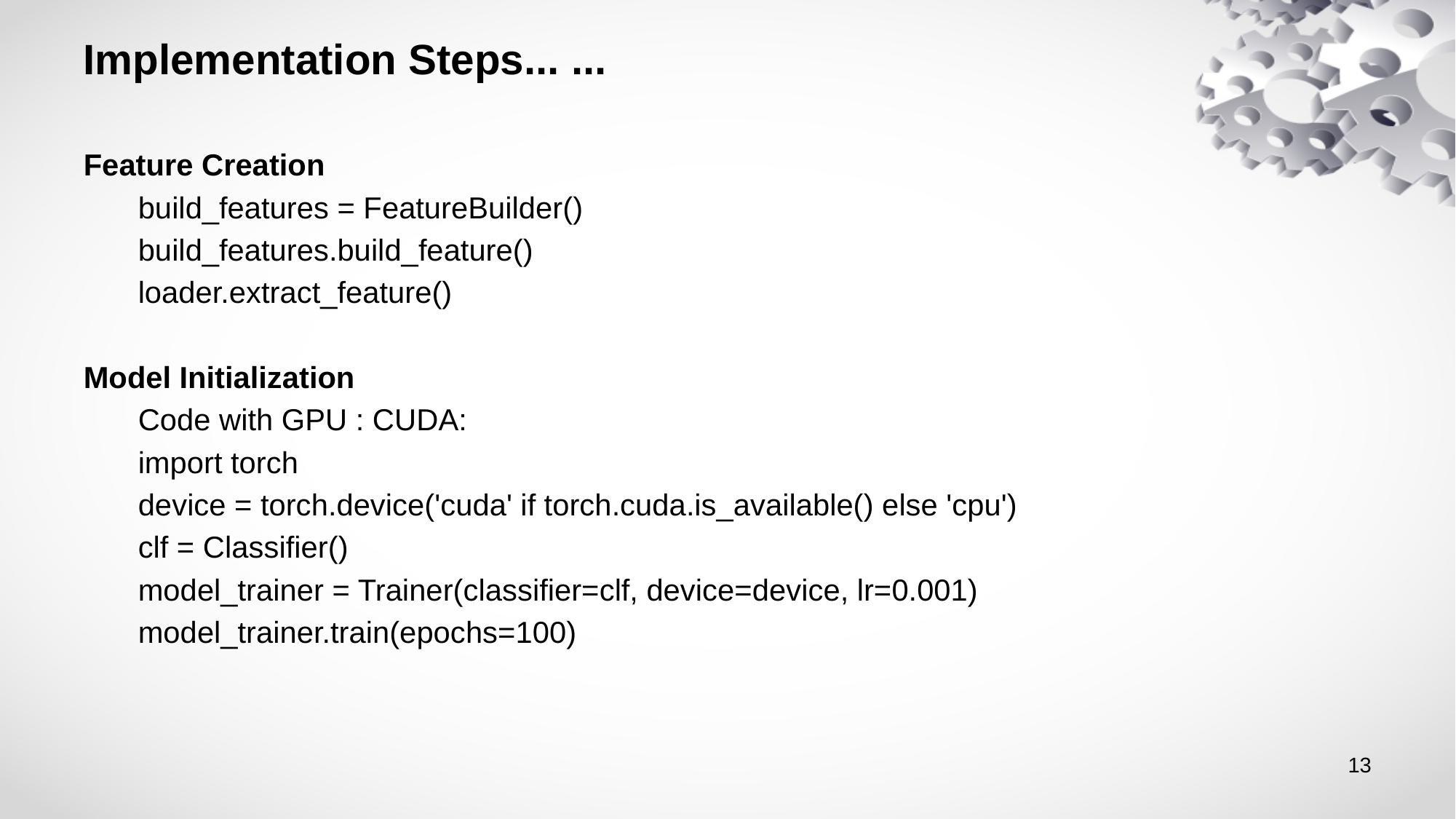

# Implementation Steps... ...
Feature Creation
build_features = FeatureBuilder()
build_features.build_feature()
loader.extract_feature()

Model Initialization
Code with GPU : CUDA:
import torch
device = torch.device('cuda' if torch.cuda.is_available() else 'cpu')
clf = Classifier()
model_trainer = Trainer(classifier=clf, device=device, lr=0.001)
model_trainer.train(epochs=100)

13